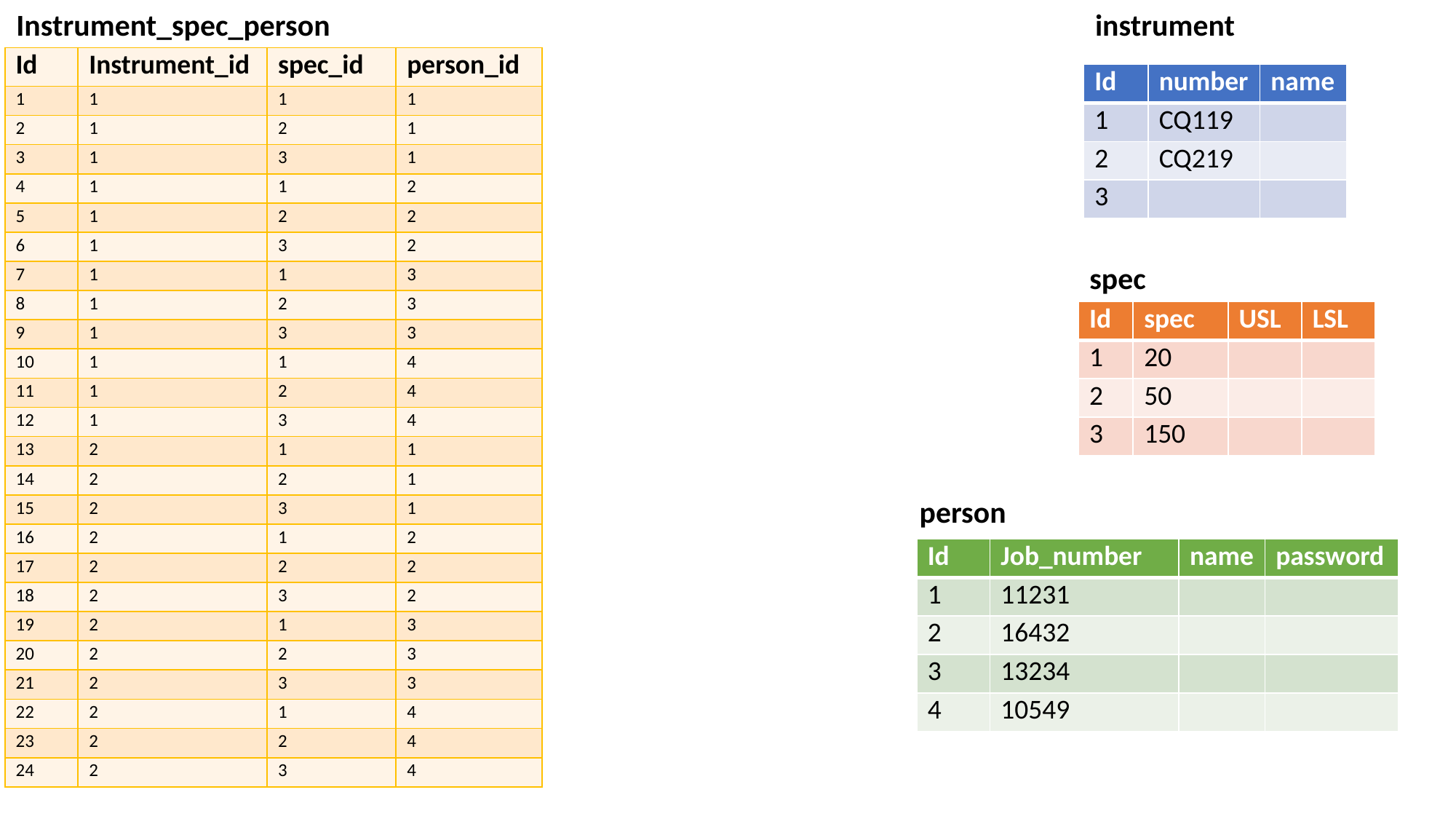

Instrument_spec_person
instrument
| Id | Instrument\_id | spec\_id | person\_id |
| --- | --- | --- | --- |
| 1 | 1 | 1 | 1 |
| 2 | 1 | 2 | 1 |
| 3 | 1 | 3 | 1 |
| 4 | 1 | 1 | 2 |
| 5 | 1 | 2 | 2 |
| 6 | 1 | 3 | 2 |
| 7 | 1 | 1 | 3 |
| 8 | 1 | 2 | 3 |
| 9 | 1 | 3 | 3 |
| 10 | 1 | 1 | 4 |
| 11 | 1 | 2 | 4 |
| 12 | 1 | 3 | 4 |
| 13 | 2 | 1 | 1 |
| 14 | 2 | 2 | 1 |
| 15 | 2 | 3 | 1 |
| 16 | 2 | 1 | 2 |
| 17 | 2 | 2 | 2 |
| 18 | 2 | 3 | 2 |
| 19 | 2 | 1 | 3 |
| 20 | 2 | 2 | 3 |
| 21 | 2 | 3 | 3 |
| 22 | 2 | 1 | 4 |
| 23 | 2 | 2 | 4 |
| 24 | 2 | 3 | 4 |
| Id | number | name |
| --- | --- | --- |
| 1 | CQ119 |  |
| 2 | CQ219 |  |
| 3 |  |  |
spec
| Id | spec | USL | LSL |
| --- | --- | --- | --- |
| 1 | 20 |  |  |
| 2 | 50 |  |  |
| 3 | 150 |  |  |
person
| Id | Job\_number | name | password |
| --- | --- | --- | --- |
| 1 | 11231 |  |  |
| 2 | 16432 |  |  |
| 3 | 13234 |  |  |
| 4 | 10549 |  |  |